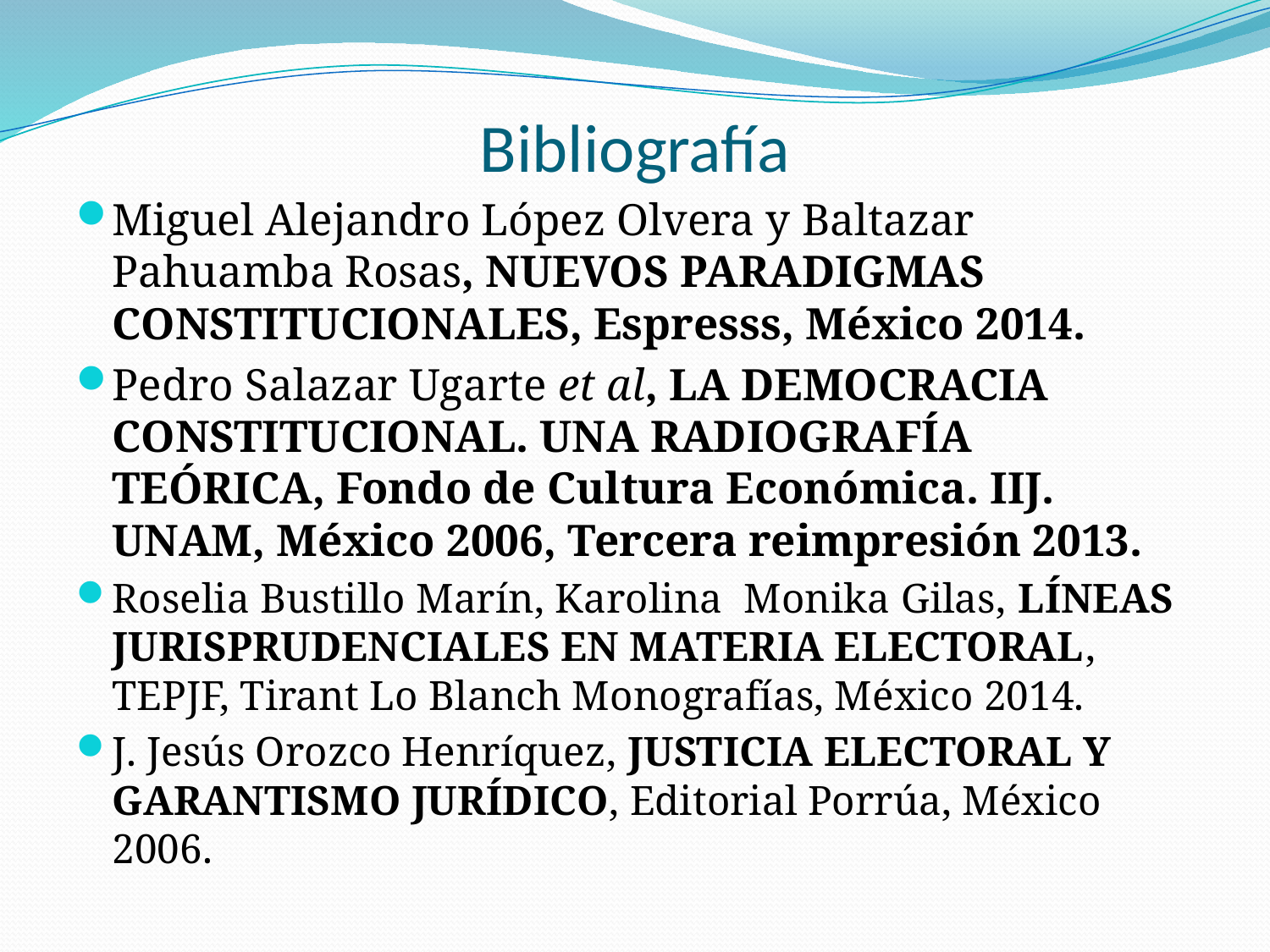

# Bibliografía
Miguel Alejandro López Olvera y Baltazar Pahuamba Rosas, NUEVOS PARADIGMAS CONSTITUCIONALES, Espresss, México 2014.
Pedro Salazar Ugarte et al, LA DEMOCRACIA CONSTITUCIONAL. UNA RADIOGRAFÍA TEÓRICA, Fondo de Cultura Económica. IIJ. UNAM, México 2006, Tercera reimpresión 2013.
Roselia Bustillo Marín, Karolina  Monika Gilas, LÍNEAS JURISPRUDENCIALES EN MATERIA ELECTORAL, TEPJF, Tirant Lo Blanch Monografías, México 2014.
J. Jesús Orozco Henríquez, JUSTICIA ELECTORAL Y GARANTISMO JURÍDICO, Editorial Porrúa, México 2006.